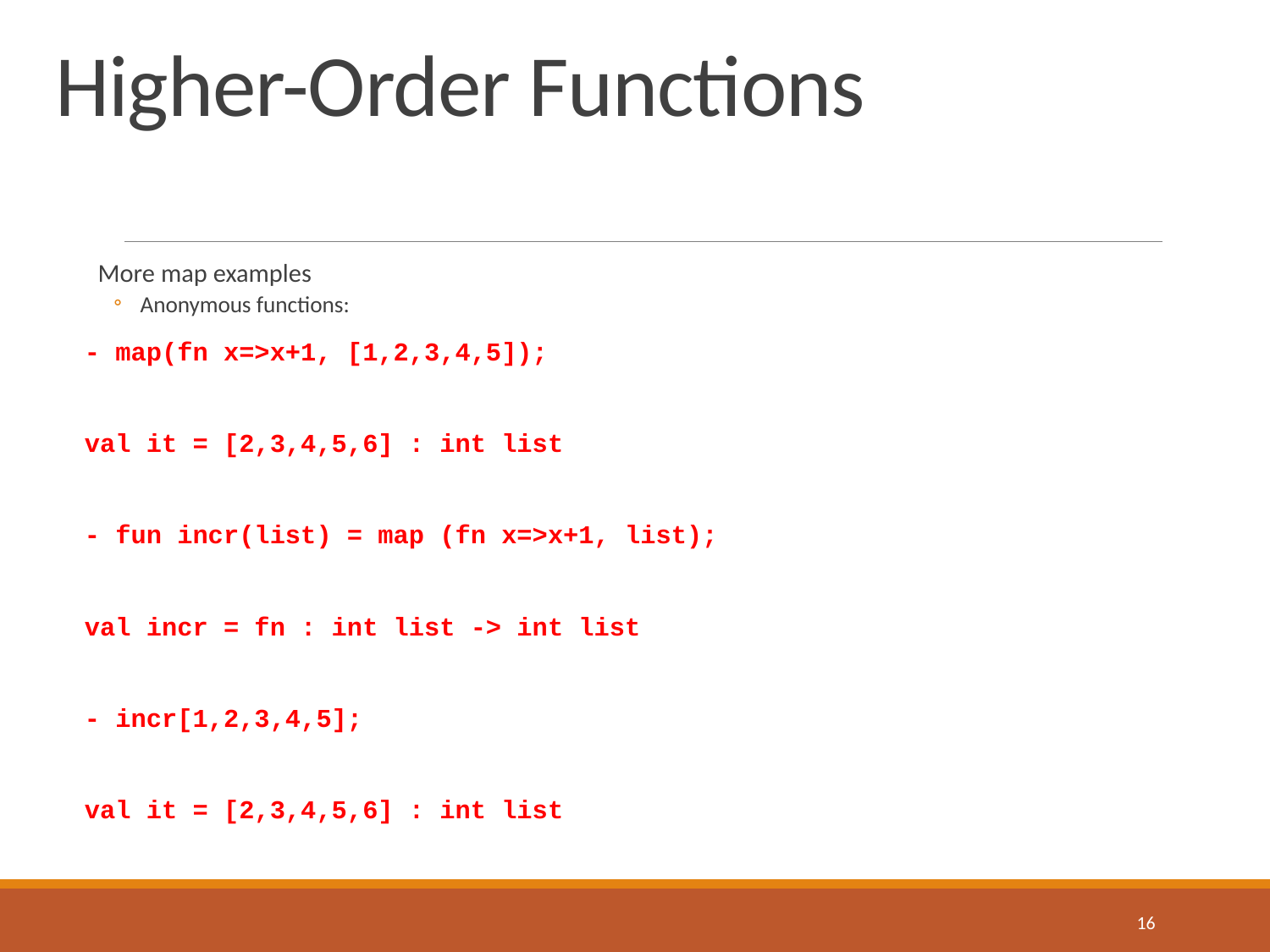

# Higher-Order Functions
More map examples
Anonymous functions:
- map(fn x=>x+1, [1,2,3,4,5]);

val it = [2,3,4,5,6] : int list

- fun incr(list) = map (fn x=>x+1, list);

val incr = fn : int list -> int list

- incr[1,2,3,4,5];

val it = [2,3,4,5,6] : int list

16